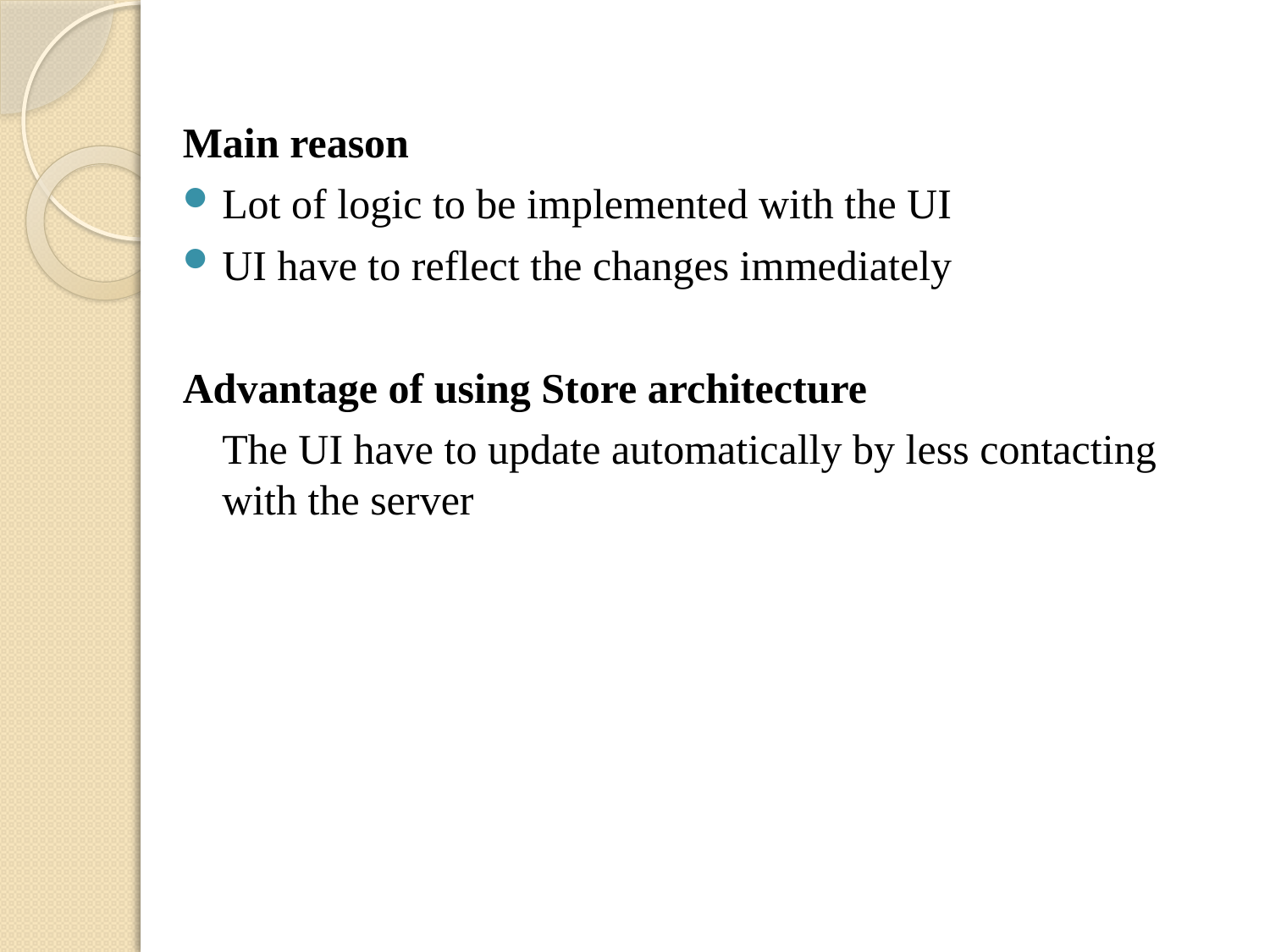

Main reason
Lot of logic to be implemented with the UI
UI have to reflect the changes immediately

Advantage of using Store architecture
	The UI have to update automatically by less contacting with the server